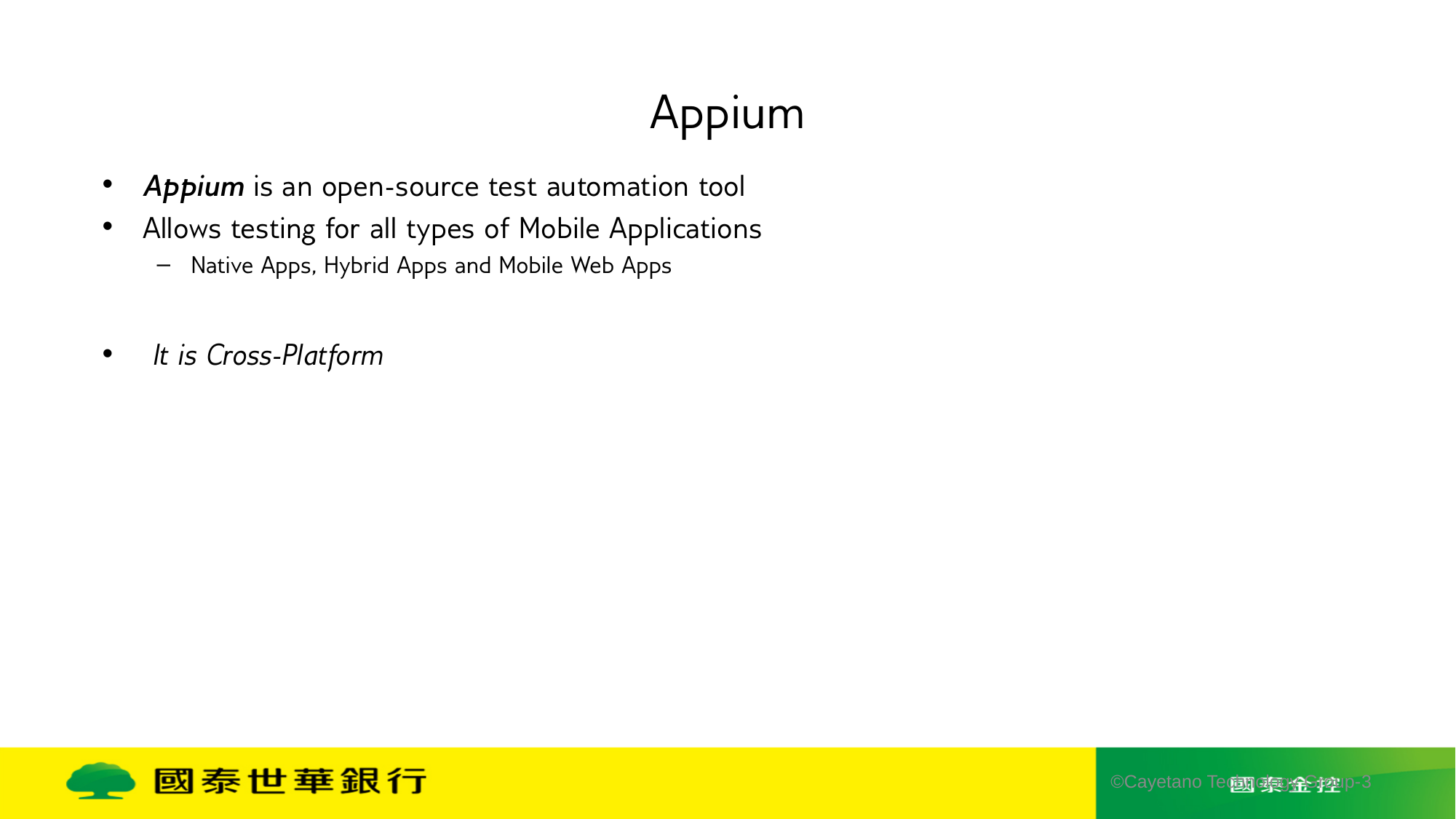

# Appium
Appium is an open-source test automation tool
Allows testing for all types of Mobile Applications
Native Apps, Hybrid Apps and Mobile Web Apps

 It is Cross-Platform
©Cayetano Technology Group-3